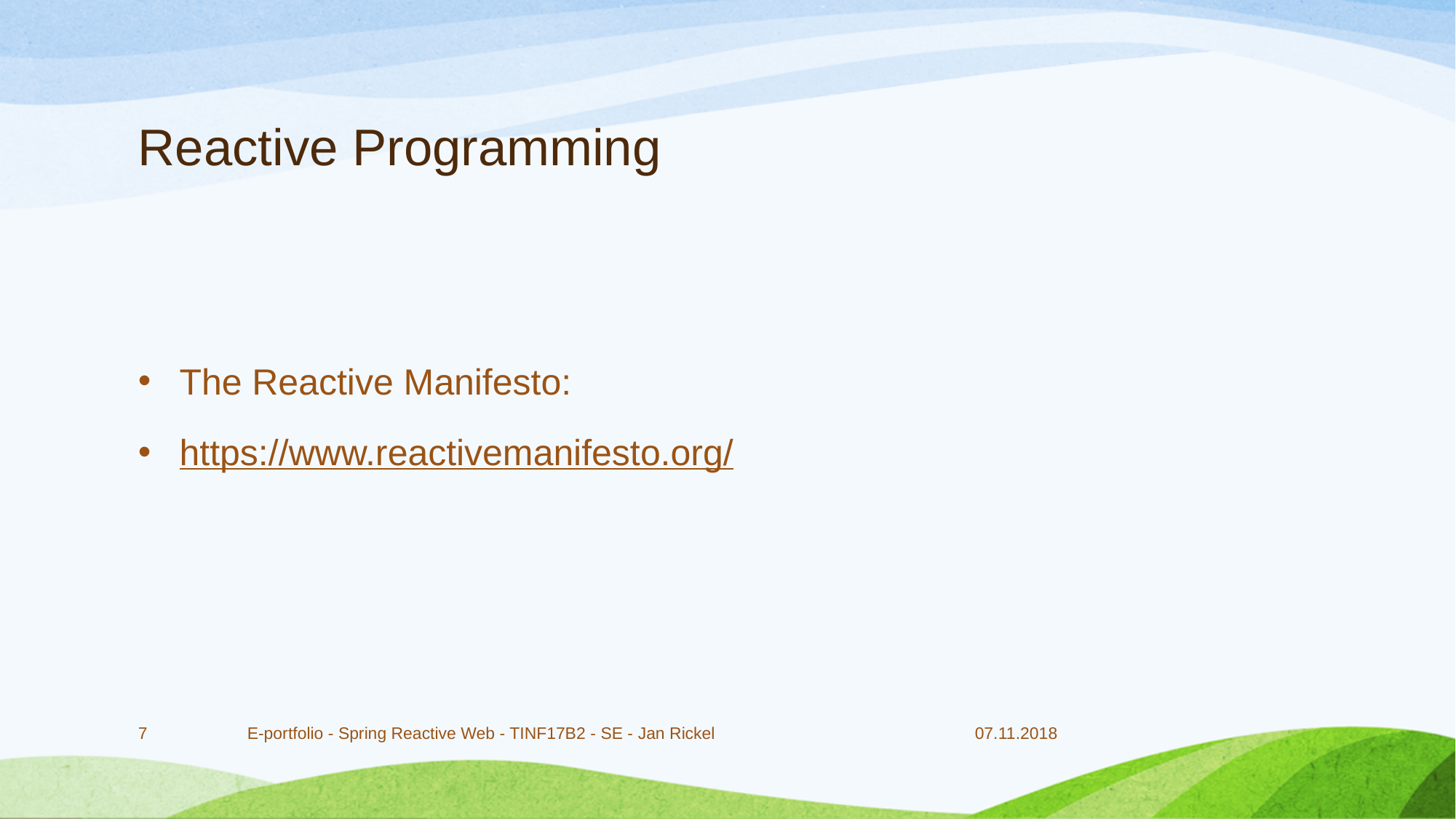

# Reactive Programming

The Reactive Manifesto:
https://www.reactivemanifesto.org/

7
E-portfolio - Spring Reactive Web - TINF17B2 - SE - Jan Rickel
07.11.2018